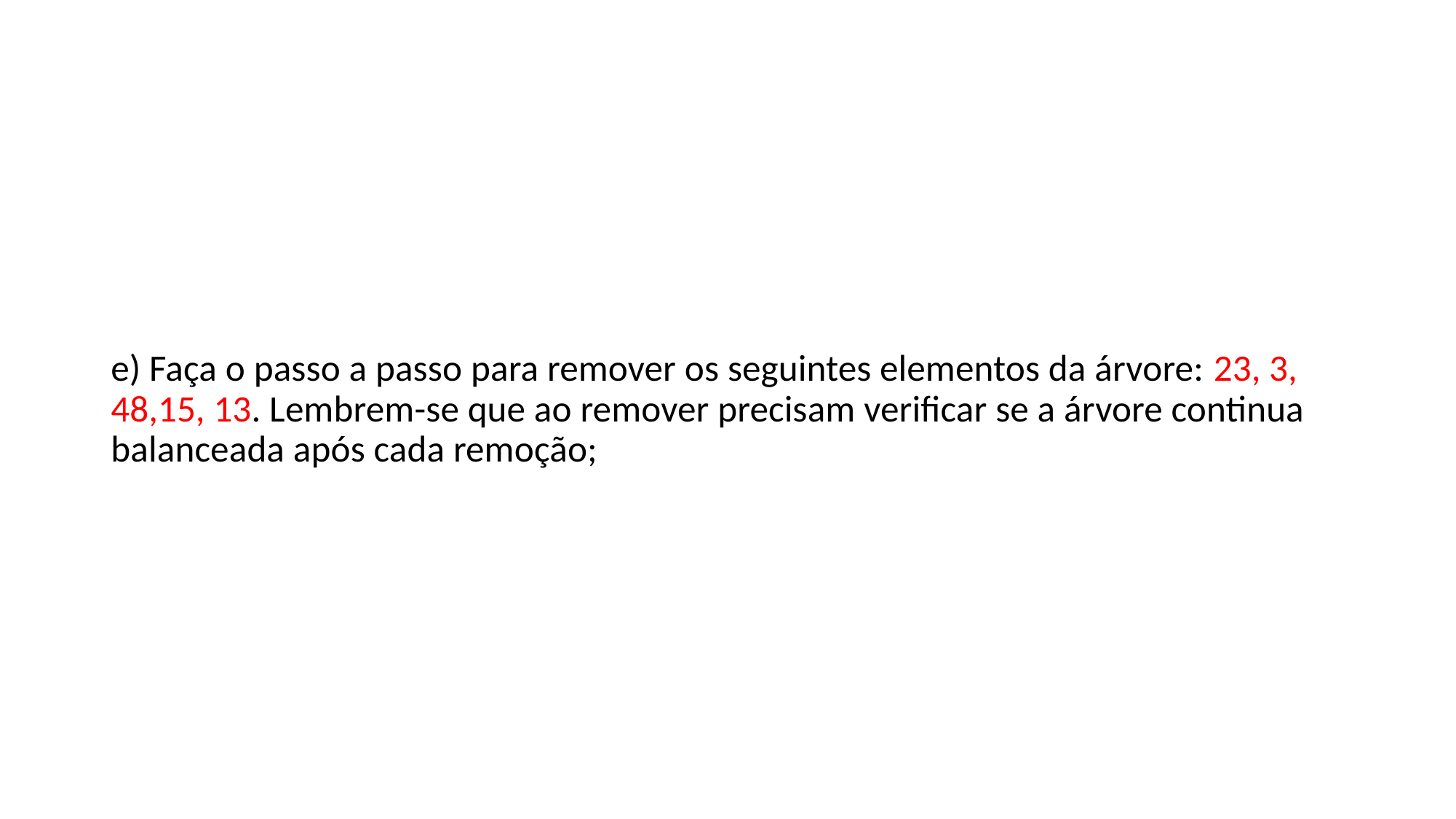

# e) Faça o passo a passo para remover os seguintes elementos da árvore: 23, 3, 48,15, 13. Lembrem-se que ao remover precisam verificar se a árvore continua balanceada após cada remoção;